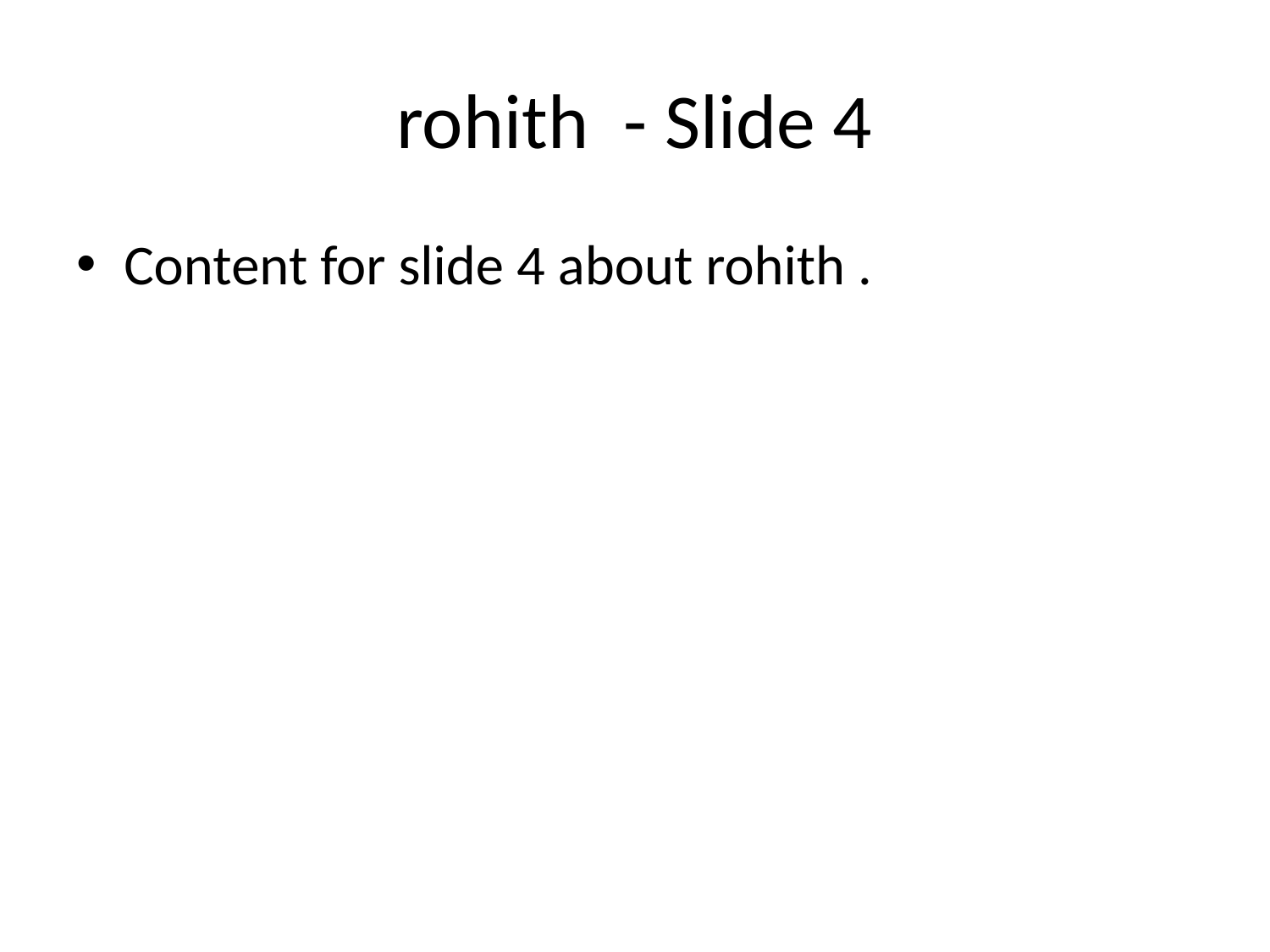

# rohith  - Slide 4
Content for slide 4 about rohith .